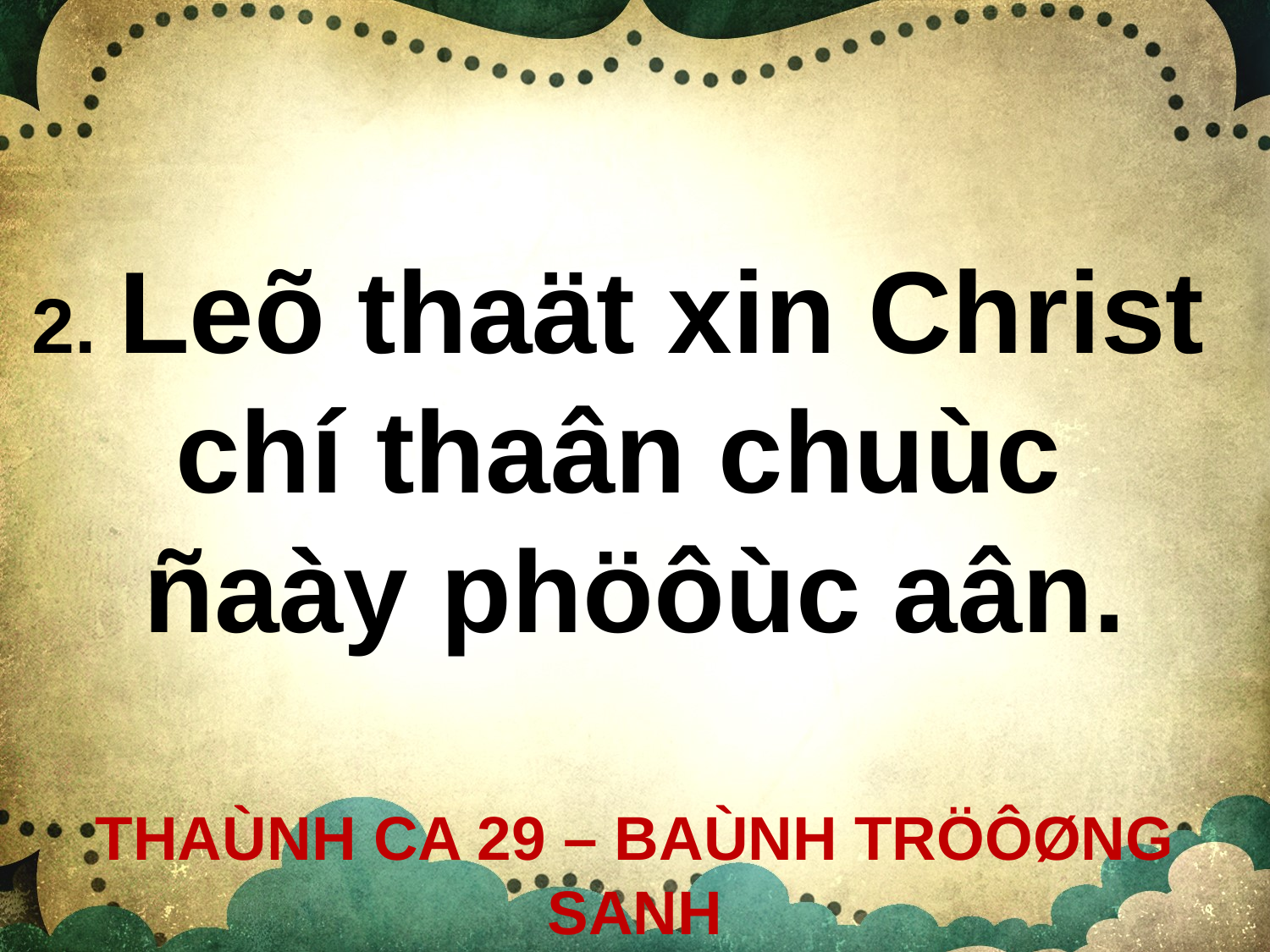

2. Leõ thaät xin Christ
chí thaân chuùc
ñaày phöôùc aân.
THAÙNH CA 29 – BAÙNH TRÖÔØNG SANH